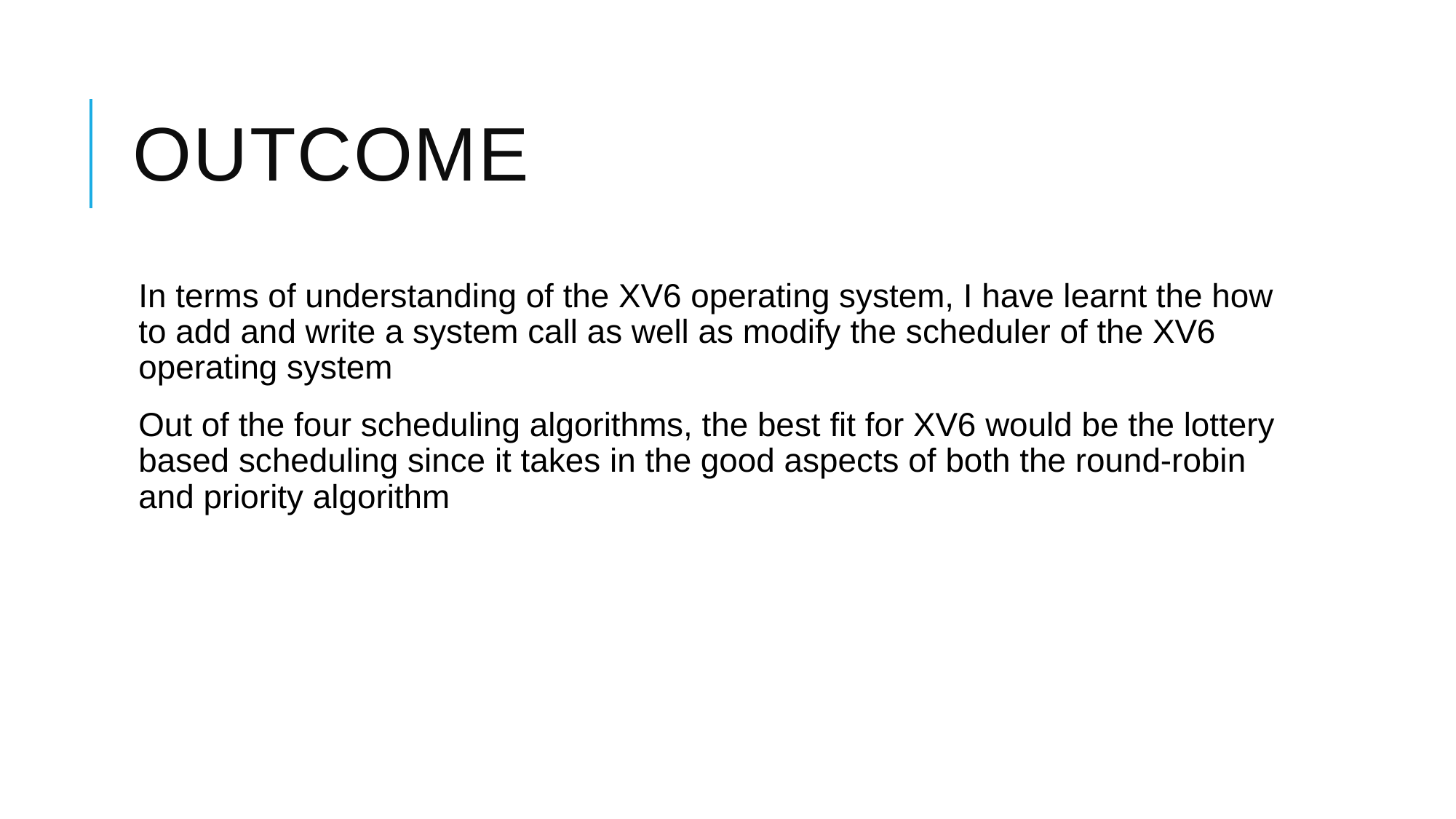

# Outcome
In terms of understanding of the XV6 operating system, I have learnt the how to add and write a system call as well as modify the scheduler of the XV6 operating system
Out of the four scheduling algorithms, the best fit for XV6 would be the lottery based scheduling since it takes in the good aspects of both the round-robin and priority algorithm